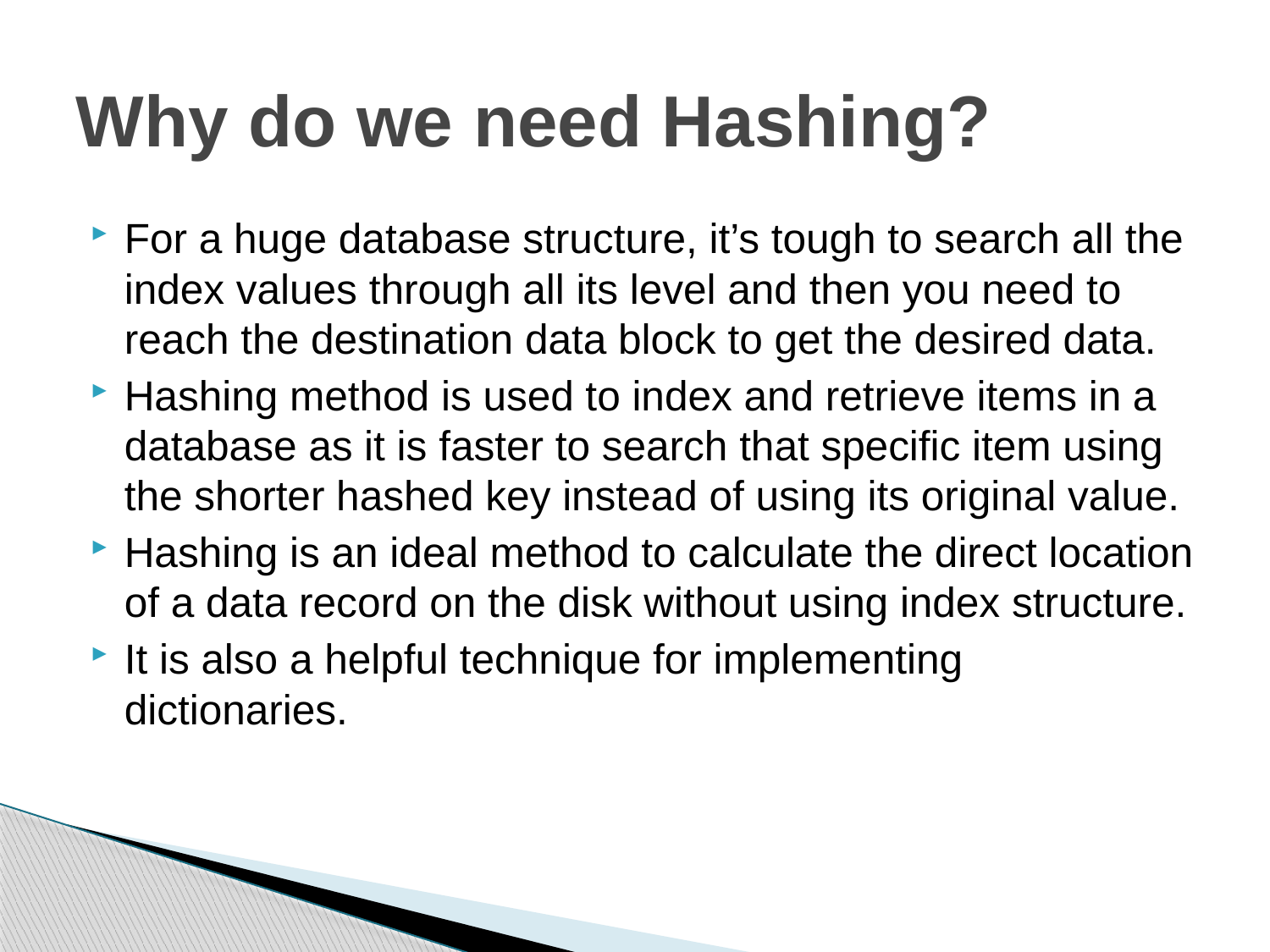

# Why do we need Hashing?
For a huge database structure, it’s tough to search all the index values through all its level and then you need to reach the destination data block to get the desired data.
Hashing method is used to index and retrieve items in a database as it is faster to search that specific item using the shorter hashed key instead of using its original value.
Hashing is an ideal method to calculate the direct location of a data record on the disk without using index structure.
It is also a helpful technique for implementing dictionaries.